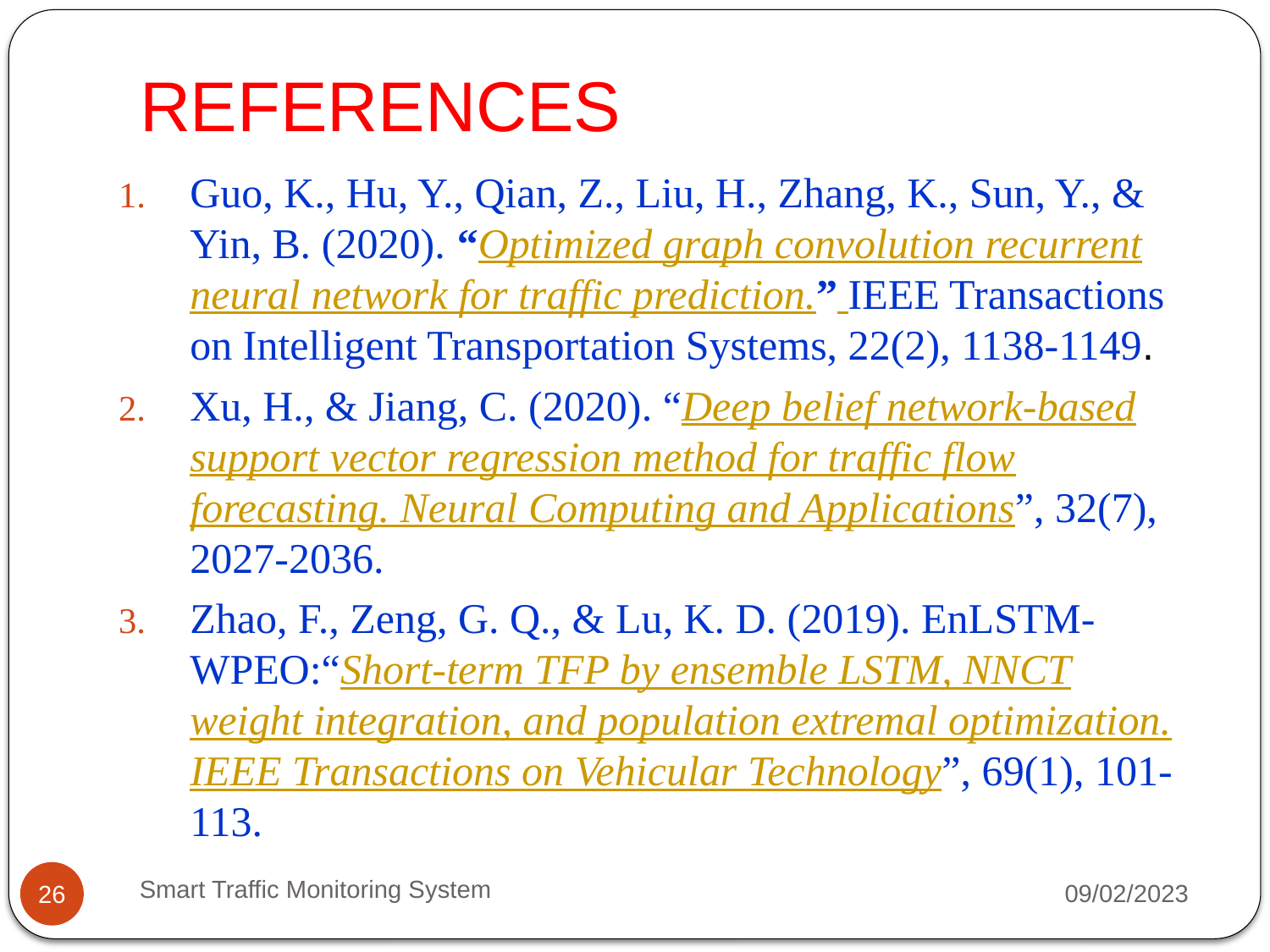

# REFERENCES
Guo, K., Hu, Y., Qian, Z., Liu, H., Zhang, K., Sun, Y., & Yin, B. (2020). “Optimized graph convolution recurrent neural network for traffic prediction.” IEEE Transactions on Intelligent Transportation Systems, 22(2), 1138-1149.
Xu, H., & Jiang, C. (2020). “Deep belief network-based support vector regression method for traffic flow forecasting. Neural Computing and Applications”, 32(7), 2027-2036.
Zhao, F., Zeng, G. Q., & Lu, K. D. (2019). EnLSTM-WPEO:“Short-term TFP by ensemble LSTM, NNCT weight integration, and population extremal optimization. IEEE Transactions on Vehicular Technology”, 69(1), 101-113.

Smart Traffic Monitoring System
09/02/2023
26